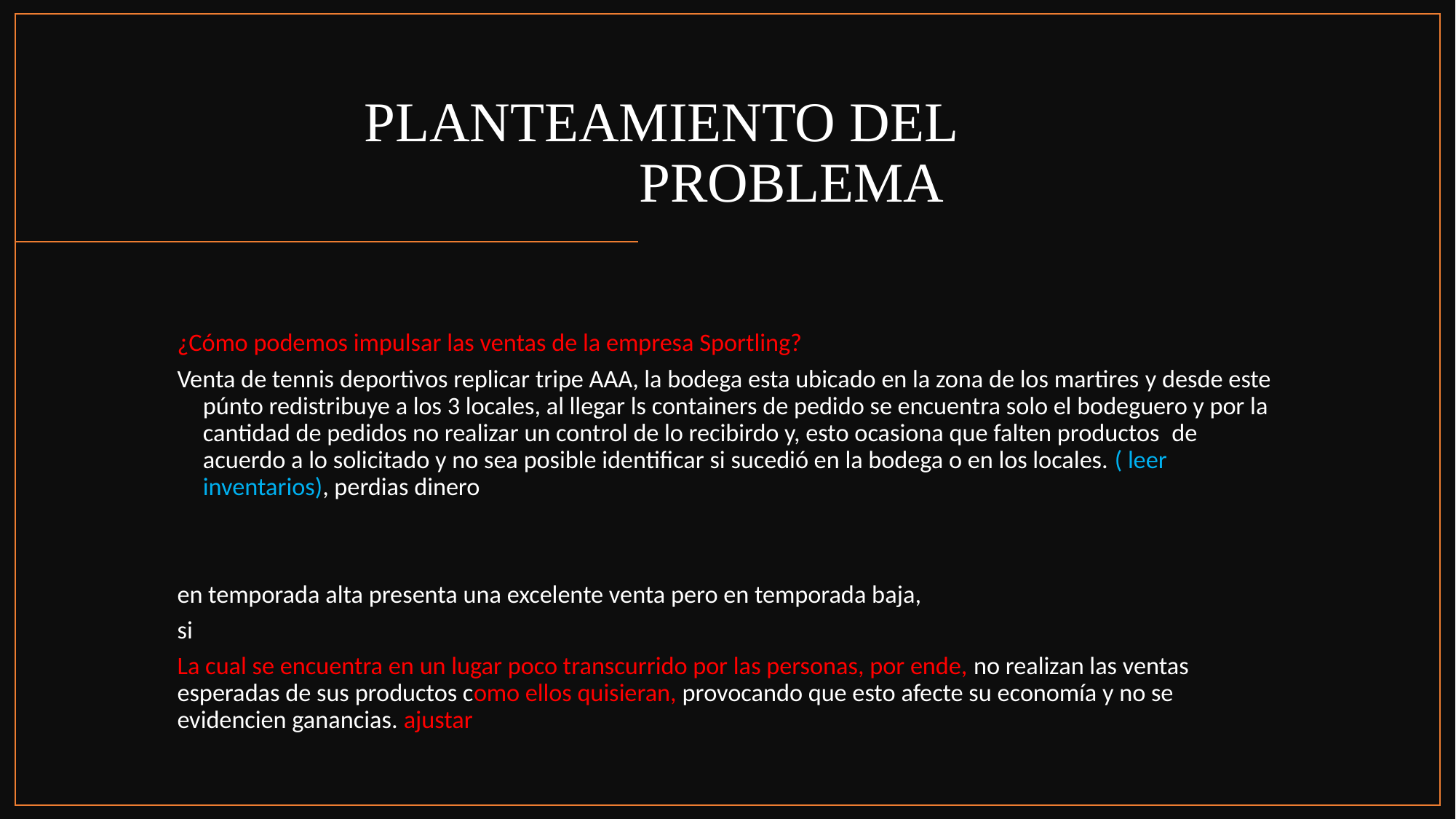

# PLANTEAMIENTO DEL PROBLEMA
¿Cómo podemos impulsar las ventas de la empresa Sportling?
Venta de tennis deportivos replicar tripe AAA, la bodega esta ubicado en la zona de los martires y desde este púnto redistribuye a los 3 locales, al llegar ls containers de pedido se encuentra solo el bodeguero y por la cantidad de pedidos no realizar un control de lo recibirdo y, esto ocasiona que falten productos  de acuerdo a lo solicitado y no sea posible identificar si sucedió en la bodega o en los locales. ( leer inventarios), perdias dinero

en temporada alta presenta una excelente venta pero en temporada baja,
si
La cual se encuentra en un lugar poco transcurrido por las personas, por ende, no realizan las ventas  esperadas de sus productos como ellos quisieran, provocando que esto afecte su economía y no se evidencien ganancias. ajustar